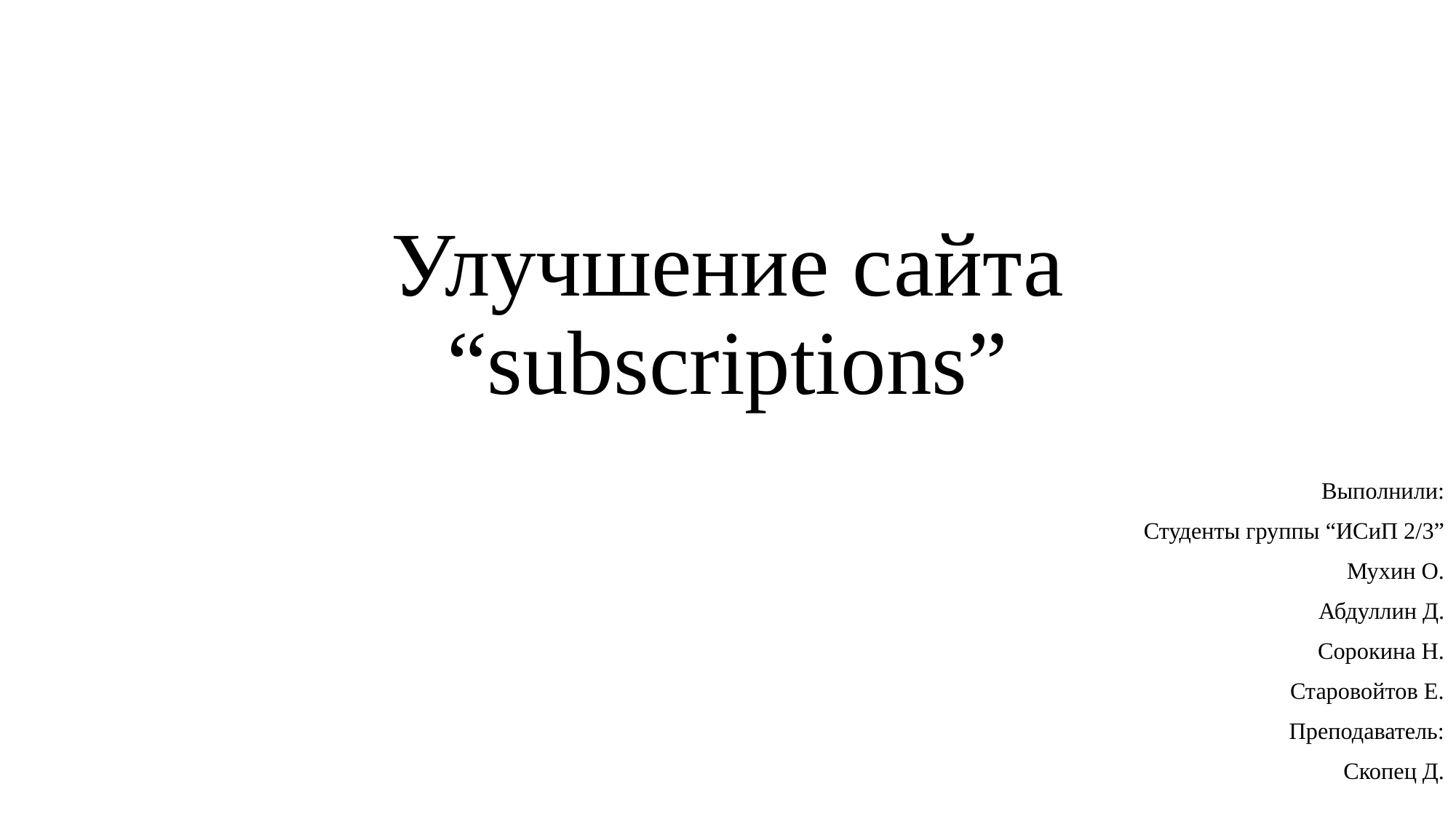

# Улучшение сайта “subscriptions”
Выполнили:
Студенты группы “ИСиП 2/3”
Мухин О.
Абдуллин Д.
Сорокина Н.
Старовойтов Е.
Преподаватель:
Скопец Д.